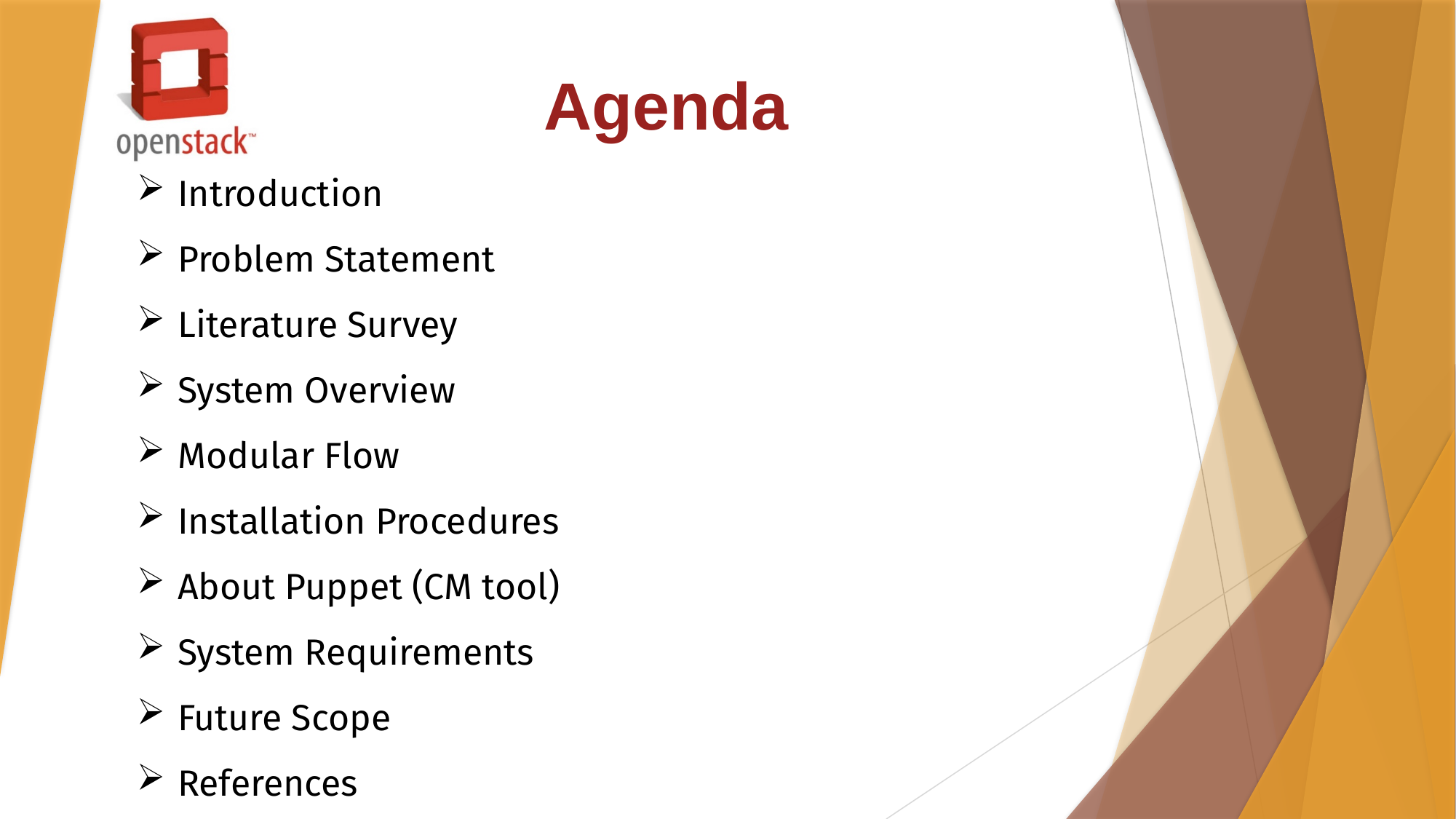

Agenda
Introduction
Problem Statement
Literature Survey
System Overview
Modular Flow
Installation Procedures
About Puppet (CM tool)
System Requirements
Future Scope
References